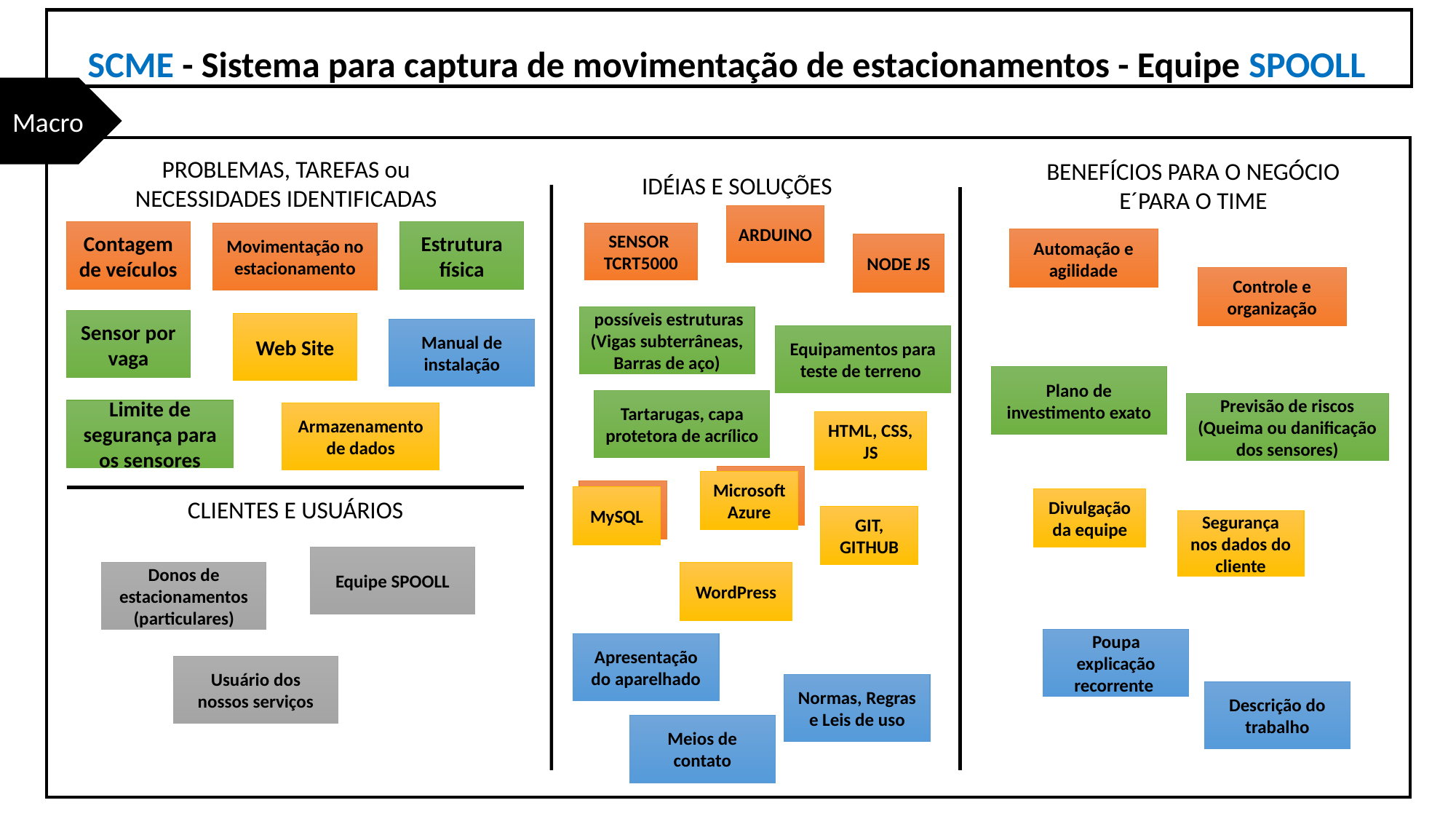

SCME - Sistema para captura de movimentação de estacionamentos - Equipe SPOOLL
Macro

PROBLEMAS, TAREFAS ou NECESSIDADES IDENTIFICADAS
BENEFÍCIOS PARA O NEGÓCIO E´PARA O TIME
IDÉIAS E SOLUÇÕES
ARDUINO
Contagem de veículos
Estrutura física
Movimentação no estacionamento
SENSOR
TCRT5000
Automação e agilidade
NODE JS
Controle e organização
 possíveis estruturas
(Vigas subterrâneas, Barras de aço)
Sensor por vaga
Web Site
Manual de instalação
Equipamentos para teste de terreno
Plano de investimento exato
Tartarugas, capa protetora de acrílico
Previsão de riscos (Queima ou danificação dos sensores)
Limite de segurança para os sensores
Armazenamento de dados
HTML, CSS, JS

Microsoft Azure

MySQL
Divulgação da equipe
CLIENTES E USUÁRIOS
GIT, GITHUB
Segurança nos dados do cliente
Equipe SPOOLL
Donos de estacionamentos (particulares)
WordPress
Poupa explicação recorrente
Apresentação do aparelhado
Usuário dos nossos serviços
Normas, Regras e Leis de uso
Descrição do trabalho
Meios de contato